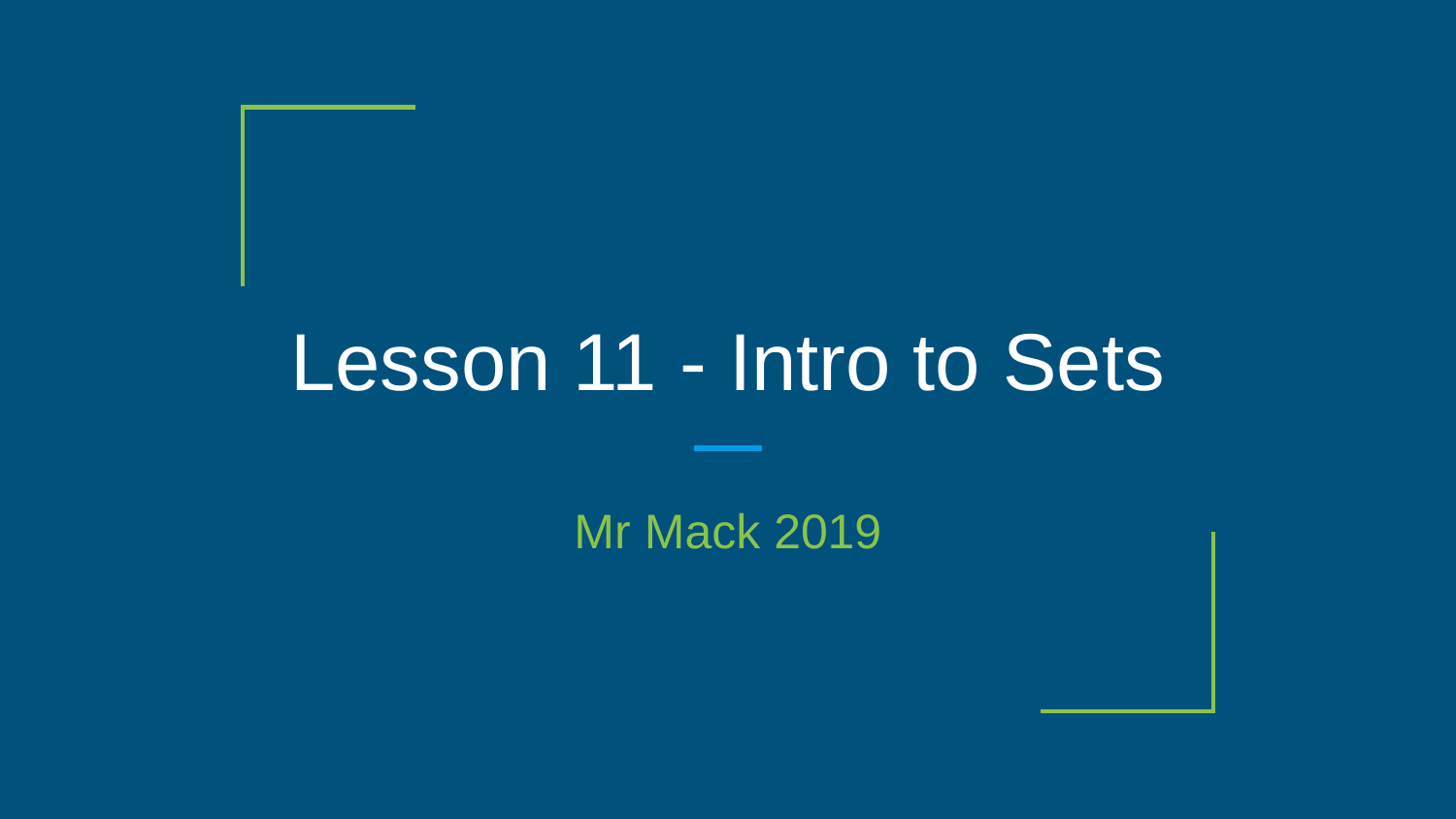

# Lesson 11 - Intro to Sets
Mr Mack 2019